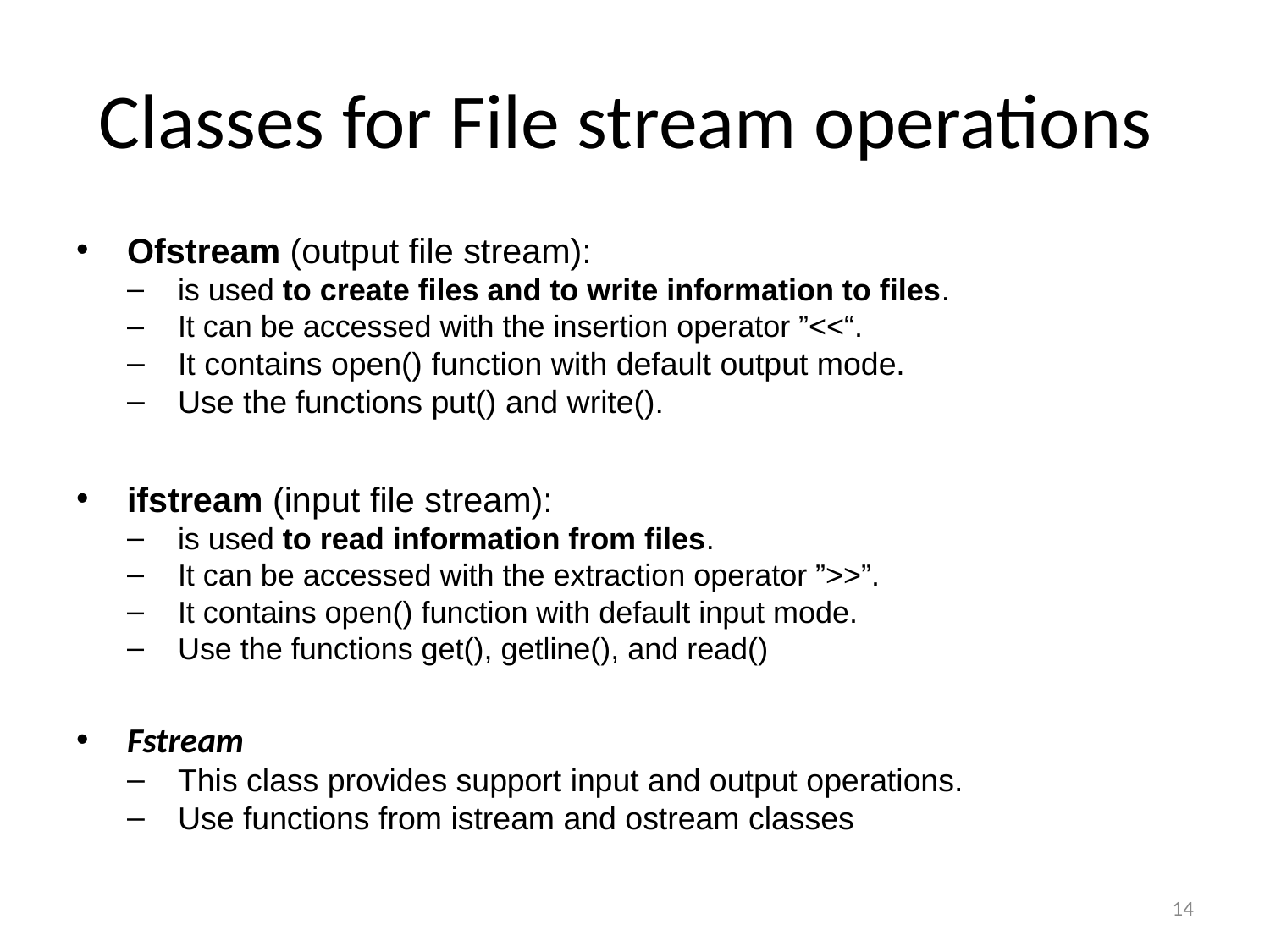

# Classes for File stream operations
Ofstream (output file stream):
is used to create files and to write information to files.
It can be accessed with the insertion operator ”<<“.
It contains open() function with default output mode.
Use the functions put() and write().

ifstream (input file stream):
is used to read information from files.
It can be accessed with the extraction operator ”>>”.
It contains open() function with default input mode.
Use the functions get(), getline(), and read()

Fstream
This class provides support input and output operations.
Use functions from istream and ostream classes

14